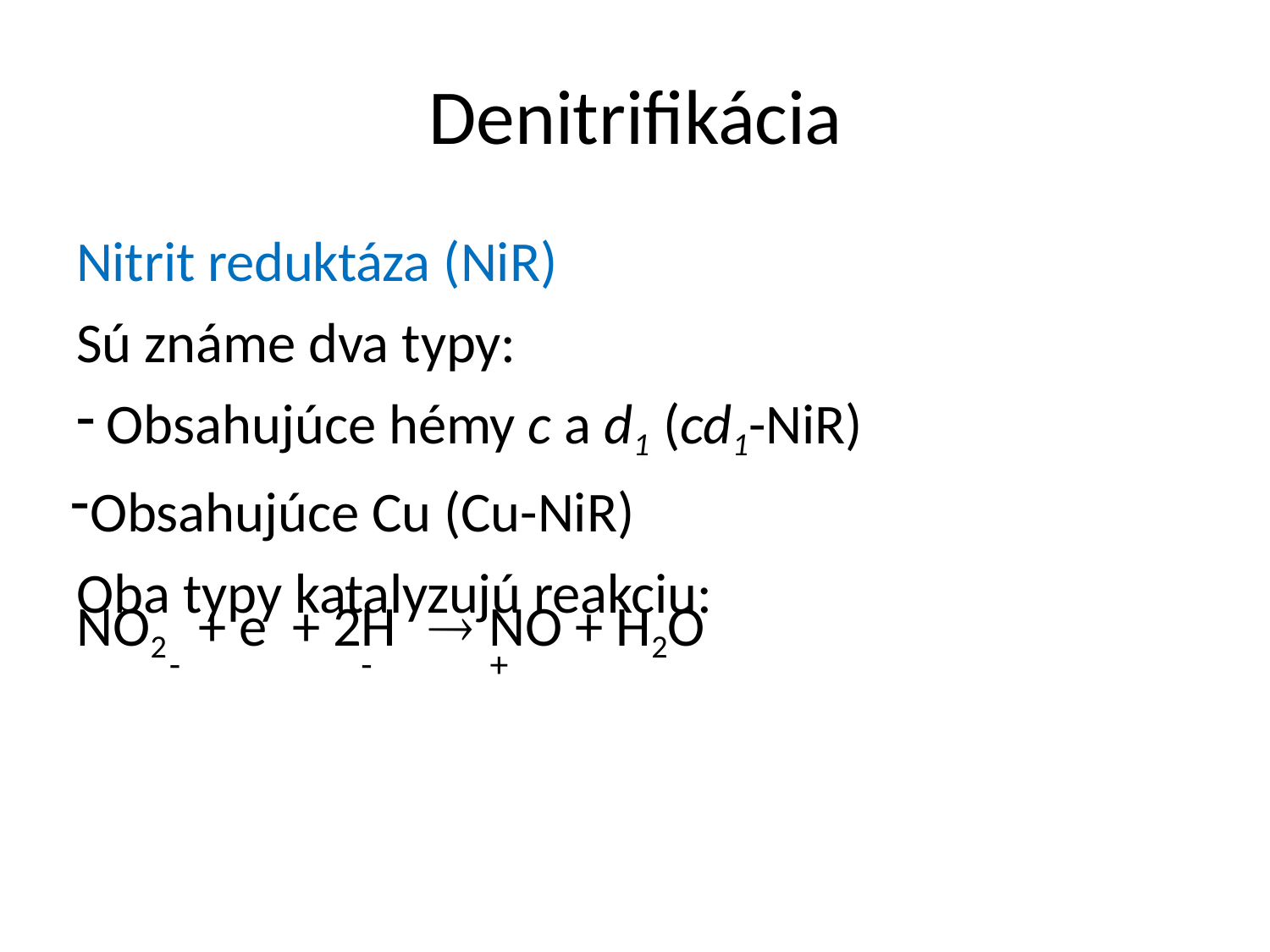

# Denitrifikácia
Nitrit reduktáza (NiR)
Sú známe dva typy:
Obsahujúce hémy c a d1 (cd1-NiR)
Obsahujúce Cu (Cu-NiR)  Oba typy katalyzujú reakciu:
NO2	+ e	+ 2H	→ NO + H2O
-	-	+